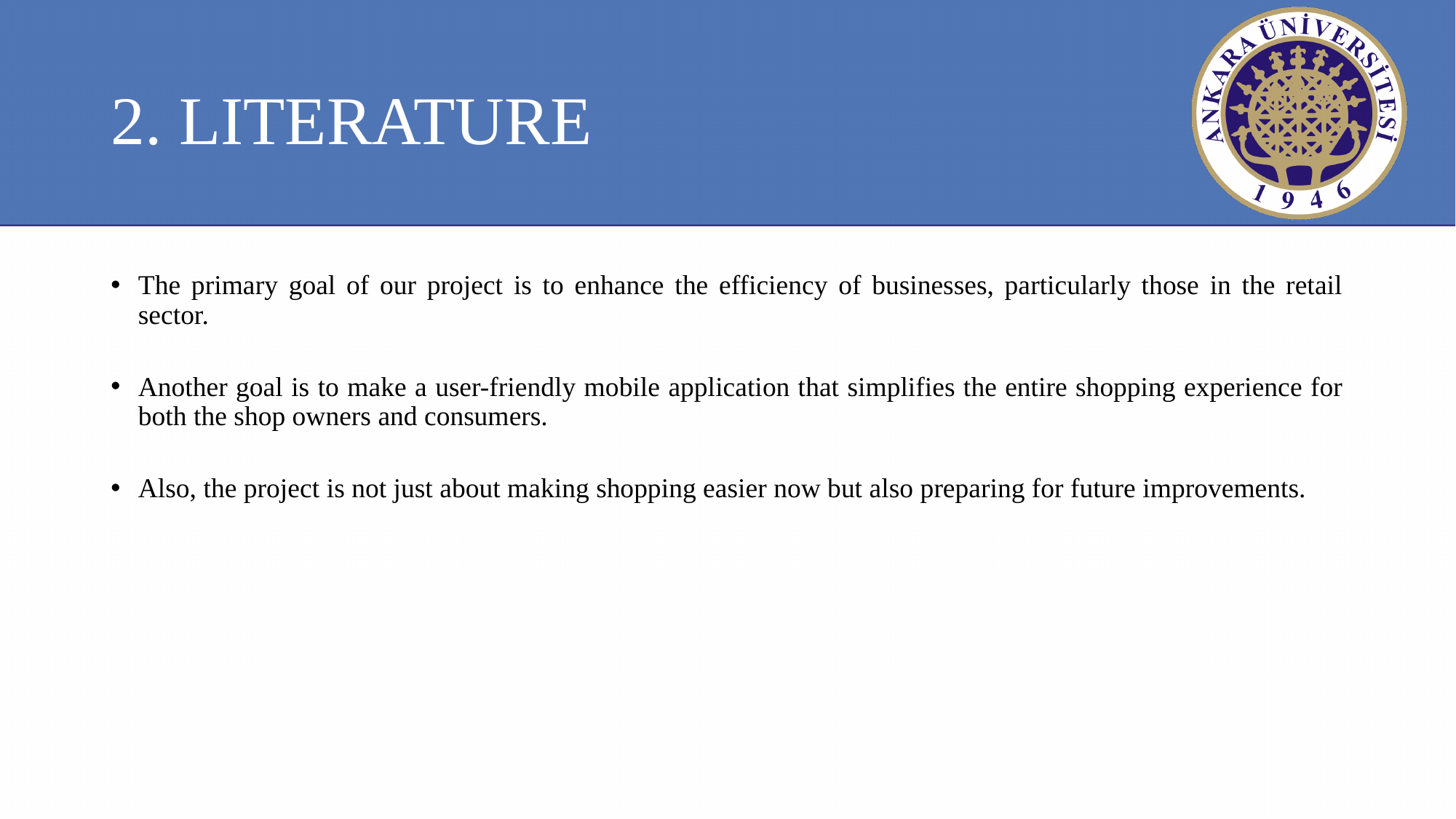

# 2. LITERATURE
The primary goal of our project is to enhance the efficiency of businesses, particularly those in the retail sector.
Another goal is to make a user-friendly mobile application that simplifies the entire shopping experience for both the shop owners and consumers.
Also, the project is not just about making shopping easier now but also preparing for future improvements.